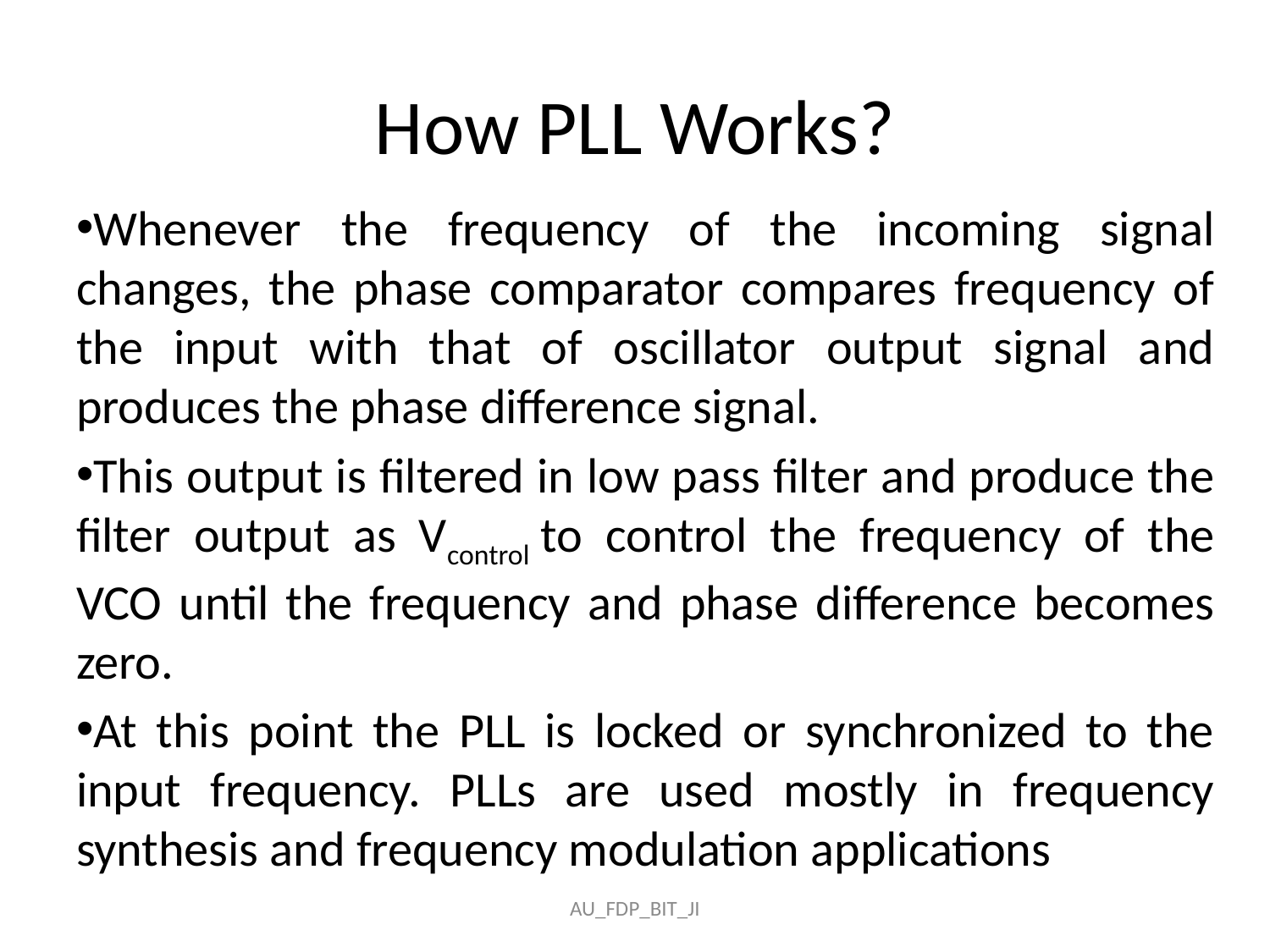

# How PLL Works?
Whenever the frequency of the incoming signal changes, the phase comparator compares frequency of the input with that of oscillator output signal and produces the phase difference signal.
This output is filtered in low pass filter and produce the filter output as Vcontrol to control the frequency of the VCO until the frequency and phase difference becomes zero.
At this point the PLL is locked or synchronized to the input frequency. PLLs are used mostly in frequency synthesis and frequency modulation applications
AU_FDP_BIT_JI